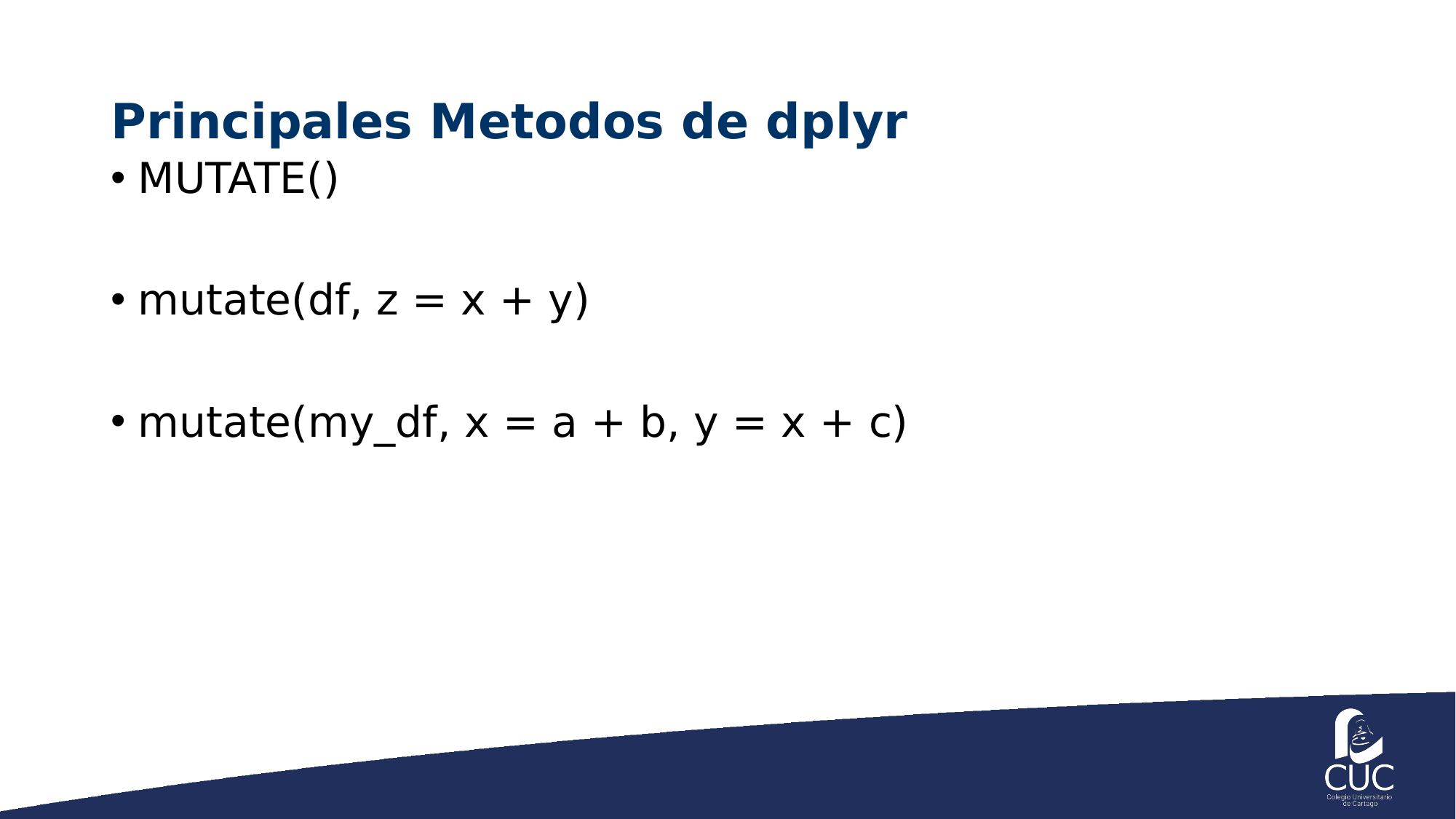

# Principales Metodos de dplyr
MUTATE()

mutate(df, z = x + y)

mutate(my_df, x = a + b, y = x + c)